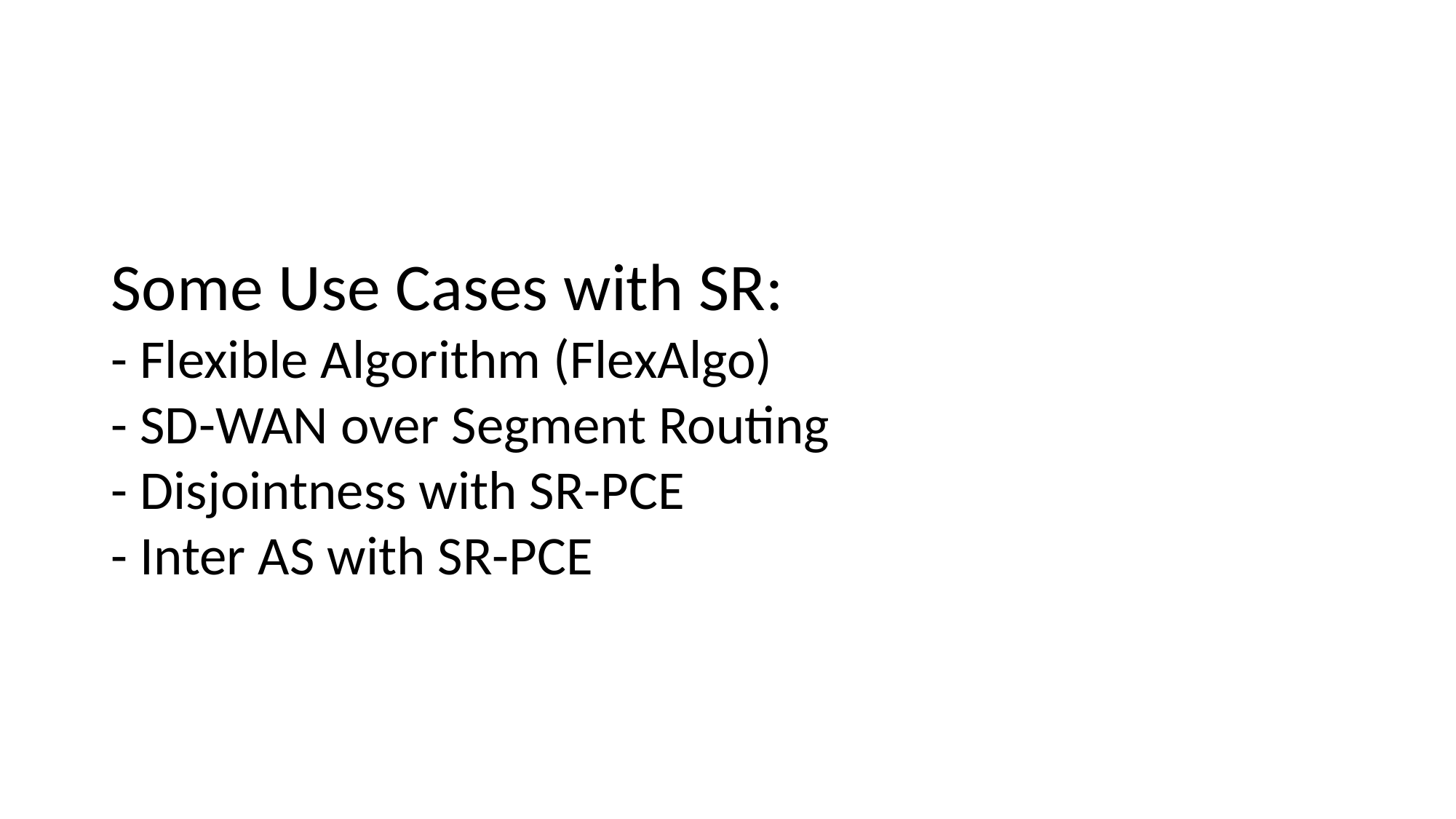

# Some Use Cases with SR: - Flexible Algorithm (FlexAlgo) - SD-WAN over Segment Routing - Disjointness with SR-PCE - Inter AS with SR-PCE